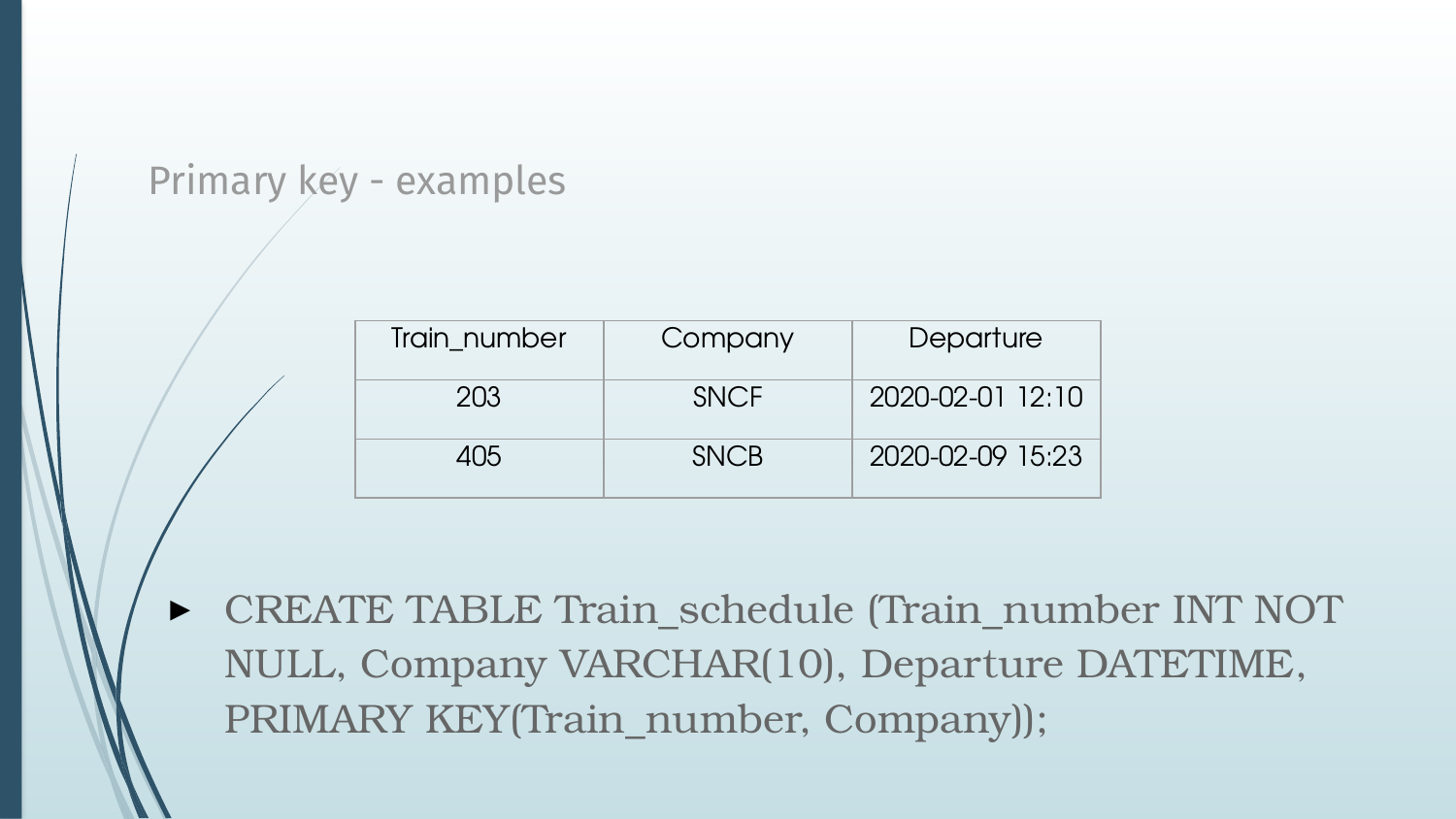

# Primary key - examples
| Train\_number | Company | Departure |
| --- | --- | --- |
| 203 | SNCF | 2020-02-01 12:10 |
| 405 | SNCB | 2020-02-09 15:23 |
CREATE TABLE Train_schedule (Train_number INT NOT NULL, Company VARCHAR(10), Departure DATETIME, PRIMARY KEY(Train_number, Company));